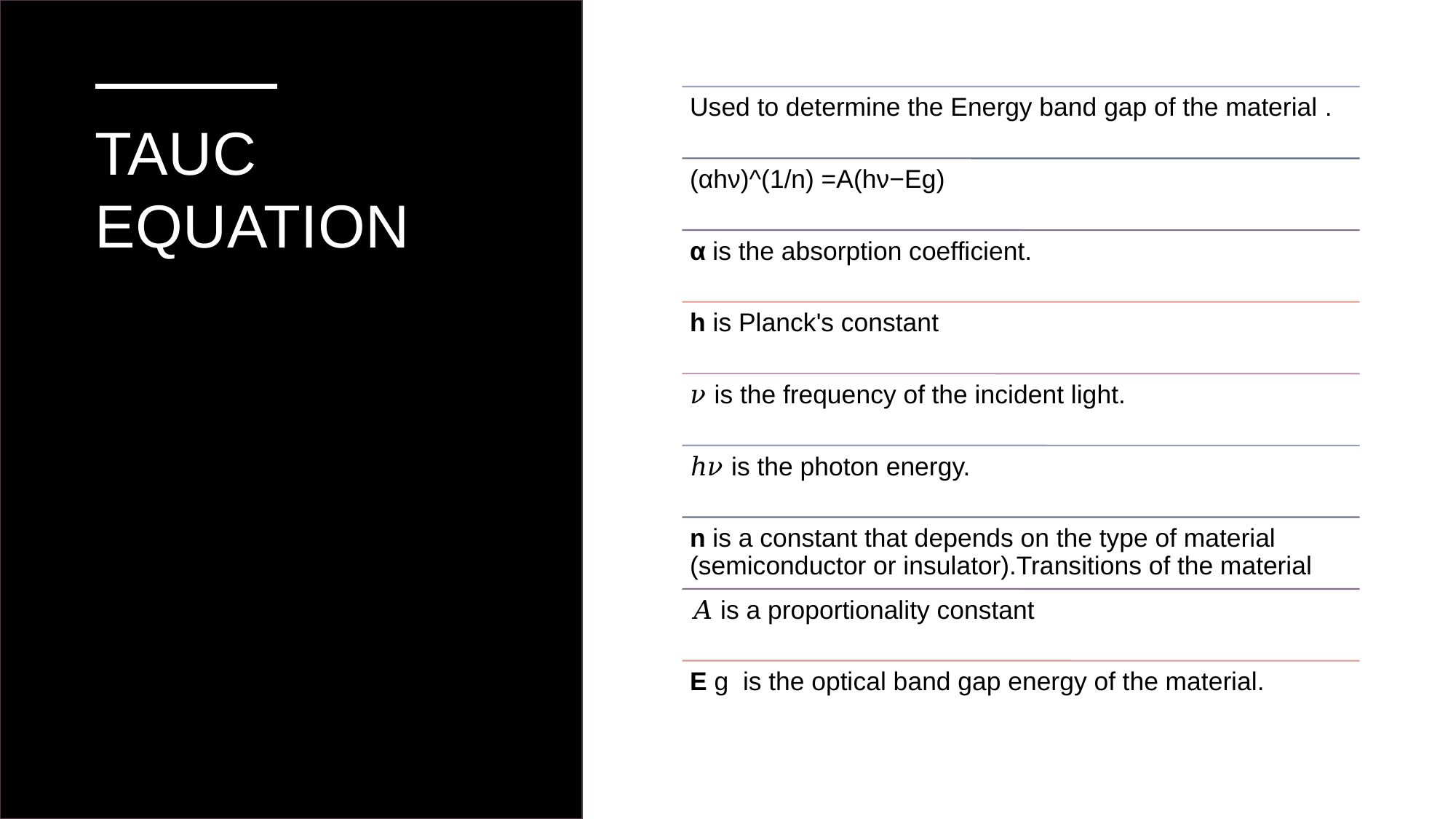

Used to determine the Energy band gap of the material .
(αhν)^(1/n) =A(hν−Eg​)
α is the absorption coefficient.
h is Planck's constant
𝜈 is the frequency of the incident light.
ℎ𝜈 is the photon energy.
n is a constant that depends on the type of material (semiconductor or insulator).Transitions of the material
𝐴 is a proportionality constant
E g​  is the optical band gap energy of the material.
# TAUC equation